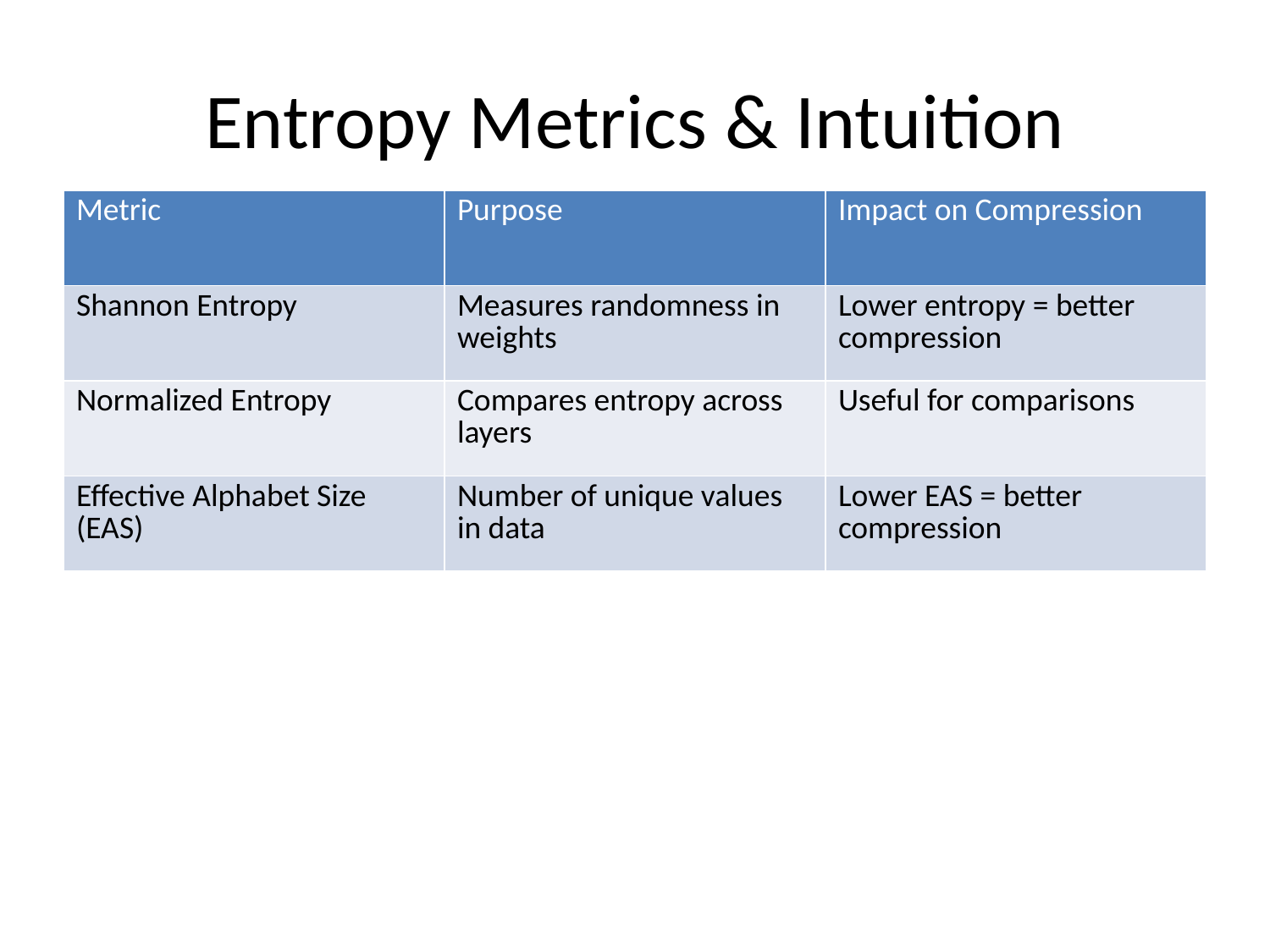

# Entropy Metrics & Intuition
| Metric | Purpose | Impact on Compression |
| --- | --- | --- |
| Shannon Entropy | Measures randomness in weights | Lower entropy = better compression |
| Normalized Entropy | Compares entropy across layers | Useful for comparisons |
| Effective Alphabet Size (EAS) | Number of unique values in data | Lower EAS = better compression |